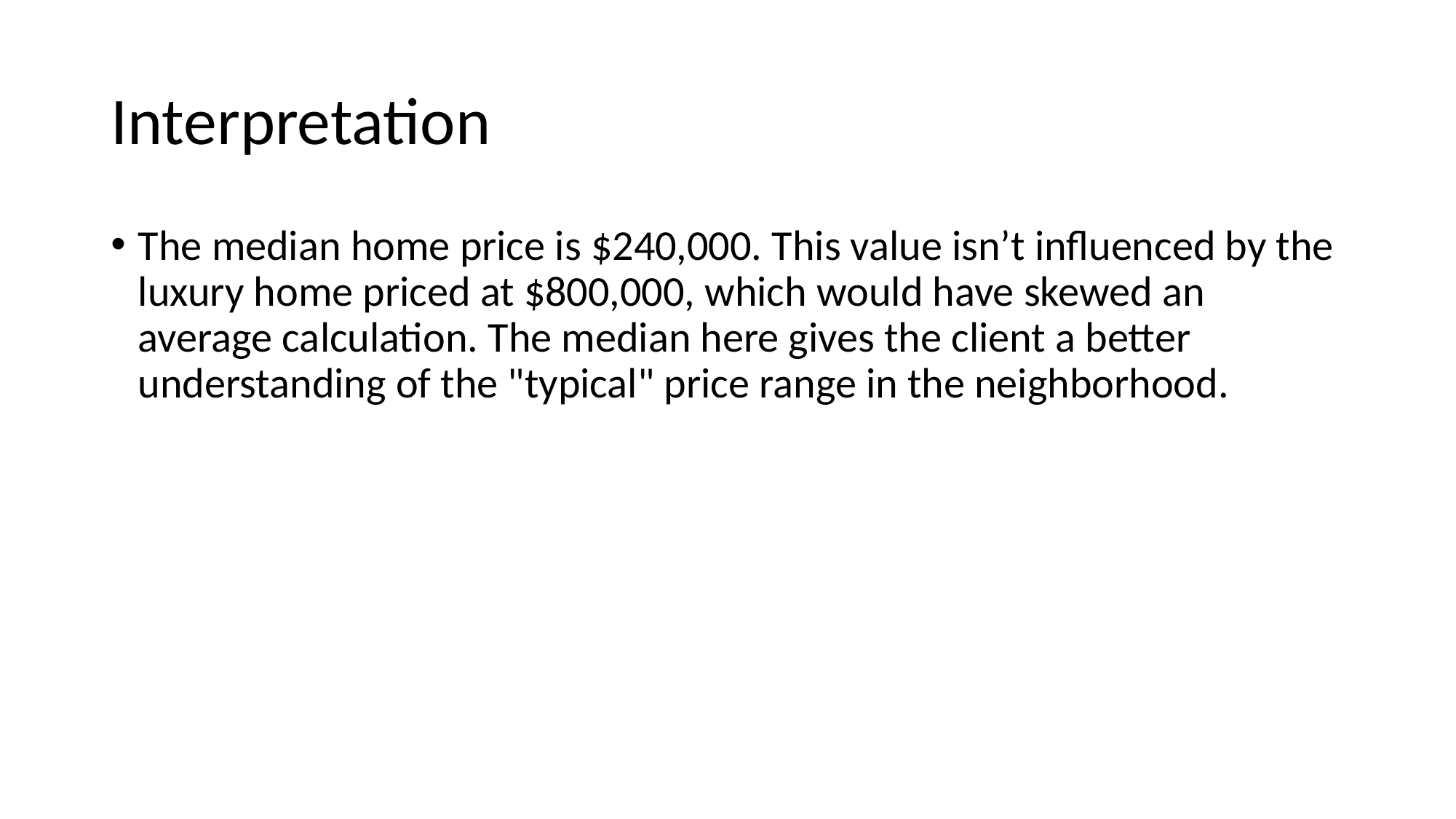

# Interpretation
The median home price is $240,000. This value isn’t influenced by the luxury home priced at $800,000, which would have skewed an average calculation. The median here gives the client a better understanding of the "typical" price range in the neighborhood.